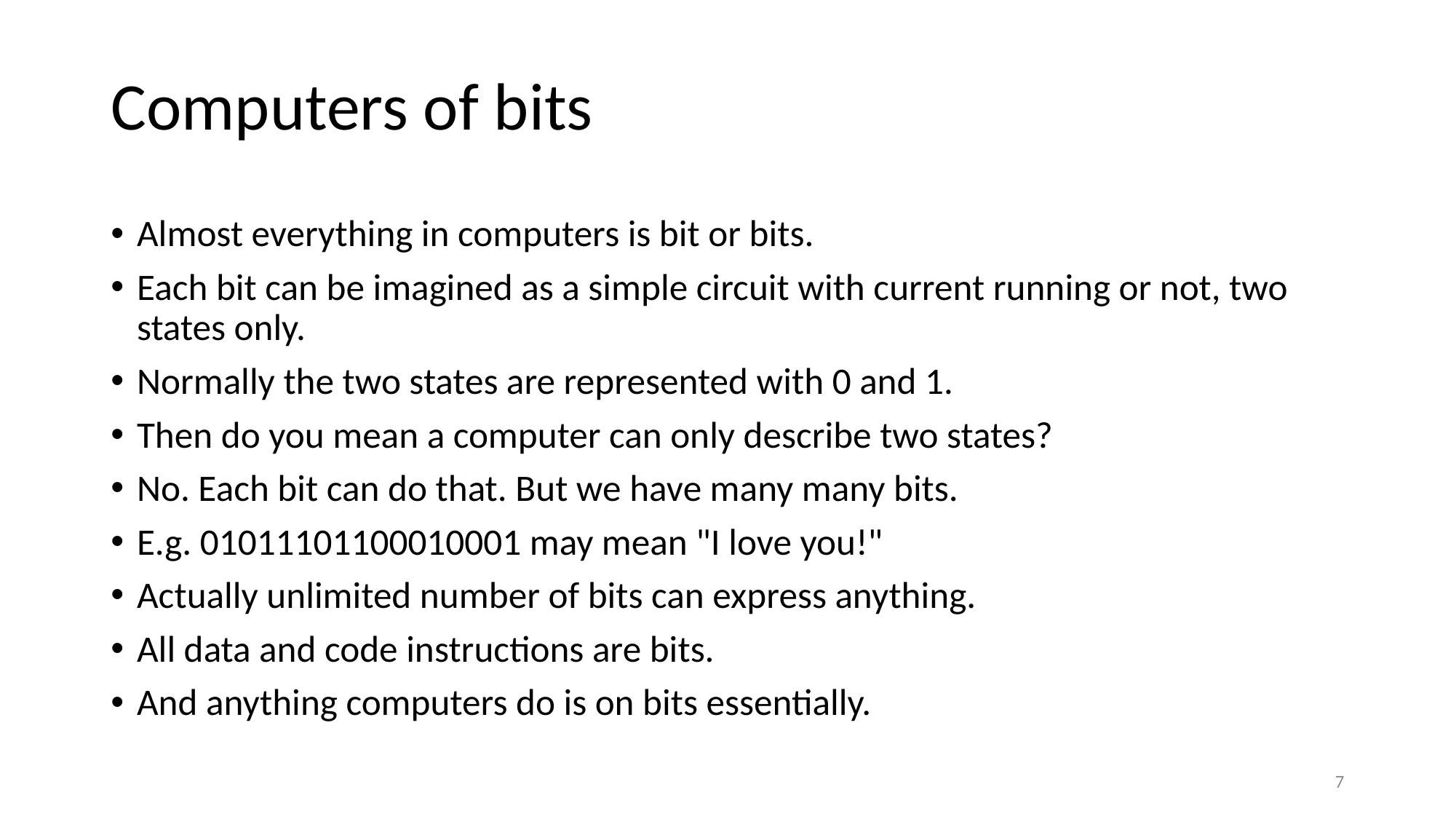

# Computers of bits
Almost everything in computers is bit or bits.
Each bit can be imagined as a simple circuit with current running or not, two states only.
Normally the two states are represented with 0 and 1.
Then do you mean a computer can only describe two states?
No. Each bit can do that. But we have many many bits.
E.g. 01011101100010001 may mean "I love you!"
Actually unlimited number of bits can express anything.
All data and code instructions are bits.
And anything computers do is on bits essentially.
7